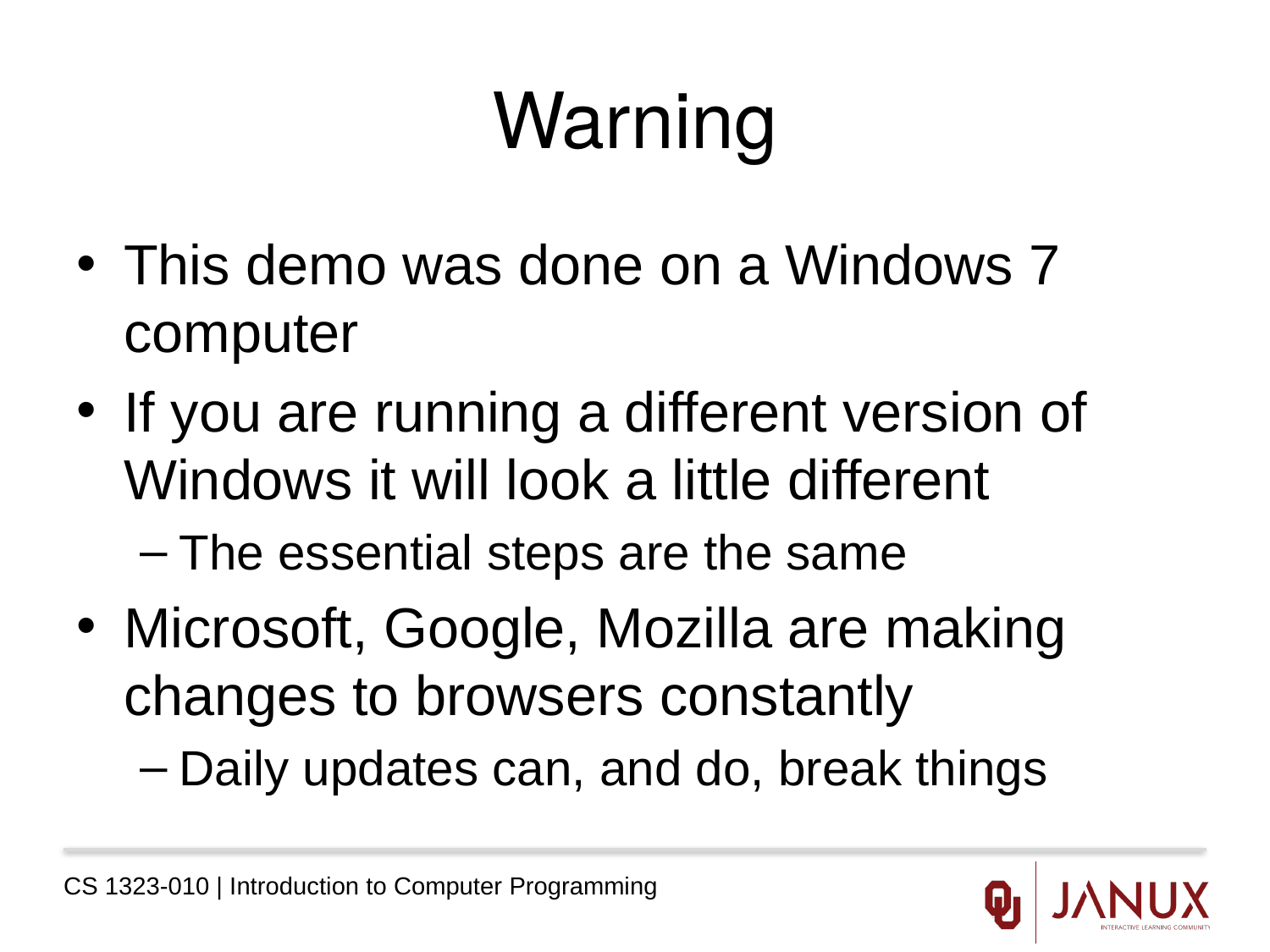

# Warning
This demo was done on a Windows 7 computer
If you are running a different version of Windows it will look a little different
The essential steps are the same
Microsoft, Google, Mozilla are making changes to browsers constantly
Daily updates can, and do, break things